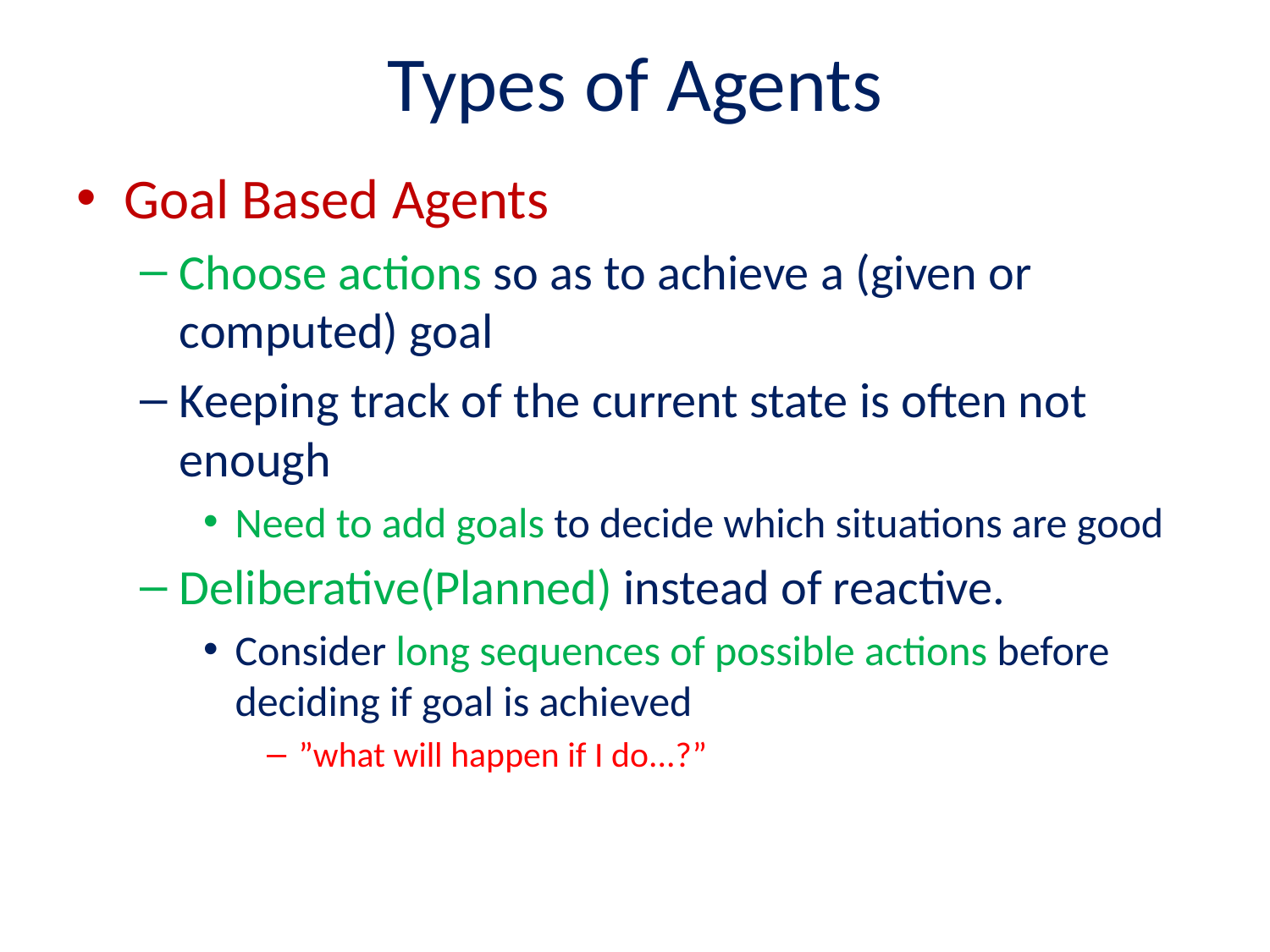

# Types of Agents
Goal Based Agents
Choose actions so as to achieve a (given or computed) goal
Keeping track of the current state is often not enough
Need to add goals to decide which situations are good
Deliberative(Planned) instead of reactive.
Consider long sequences of possible actions before deciding if goal is achieved
”what will happen if I do...?”